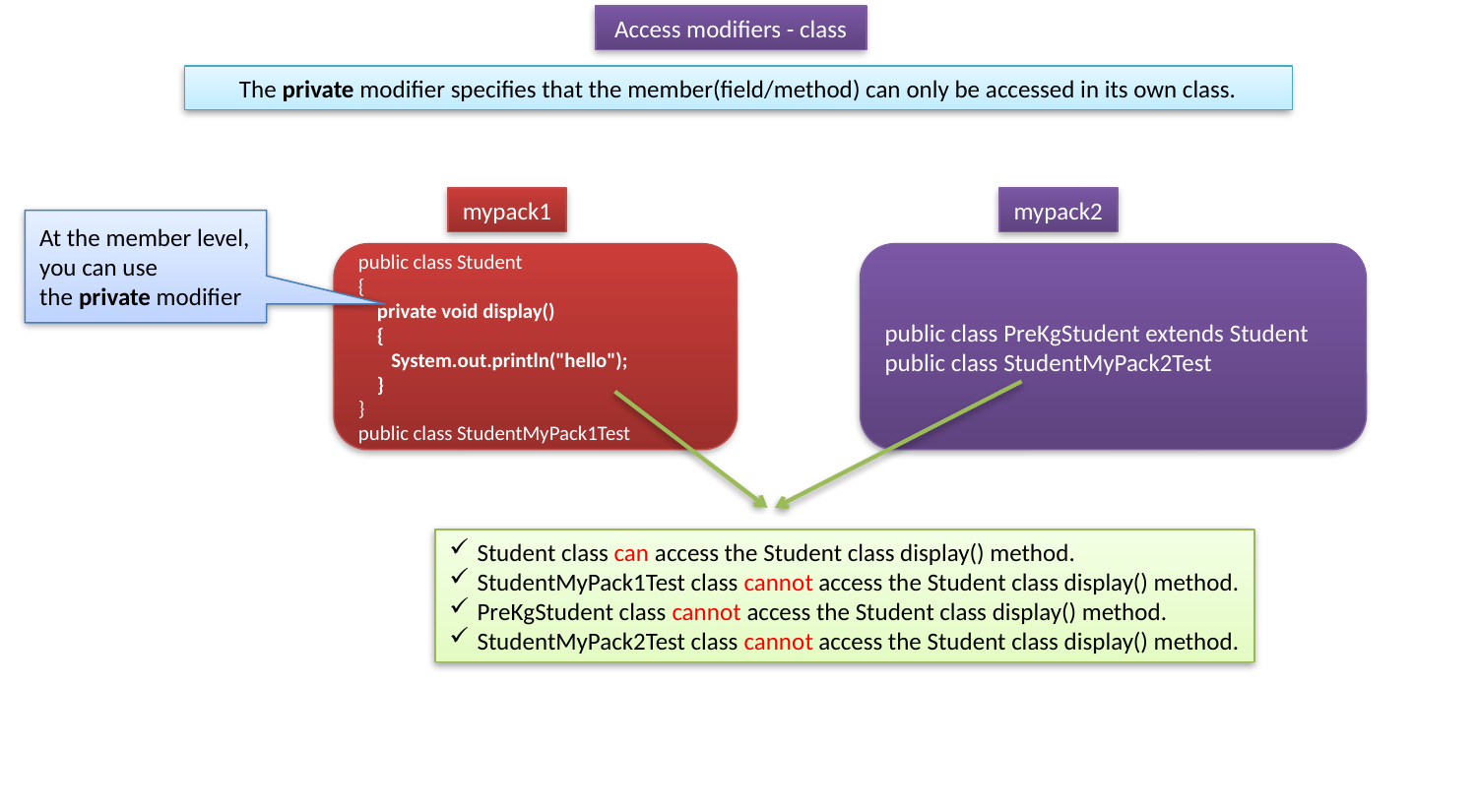

Access modifiers - class

The private modifier specifies that the member(field/method) can only be accessed in its own class.
mypack1
mypack2
At the member level, you can use the private modifier
public class Student
{
    private void display()
    {
       System.out.println("hello");
    }
}
public class StudentMyPack1Test
public class PreKgStudent extends Student
public class StudentMyPack2Test
Student class can access the Student class display() method.
StudentMyPack1Test class cannot access the Student class display() method.
PreKgStudent class cannot access the Student class display() method.
StudentMyPack2Test class cannot access the Student class display() method.